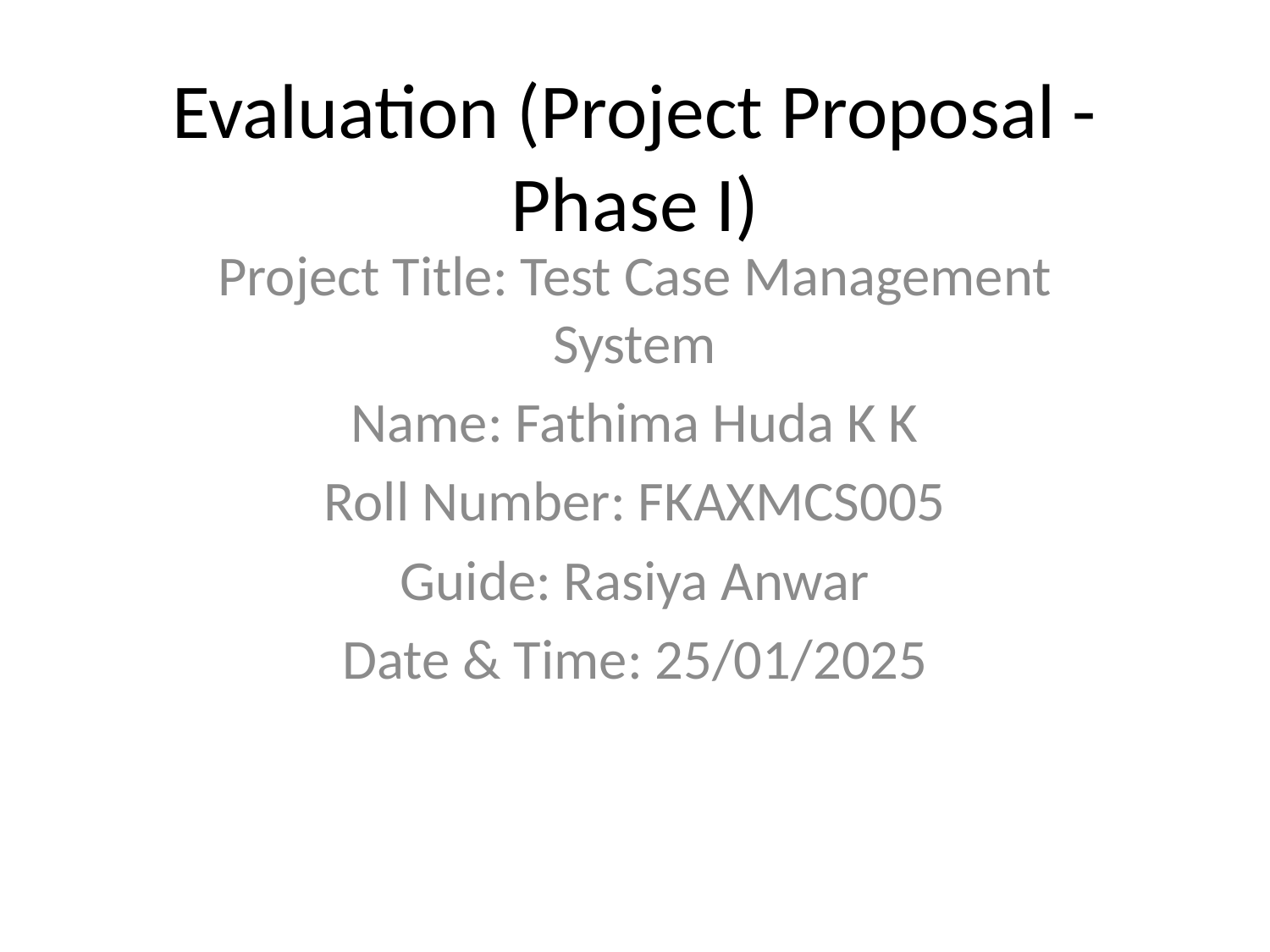

# Evaluation (Project Proposal - Phase I)
Project Title: Test Case Management System
Name: Fathima Huda K K
Roll Number: FKAXMCS005
Guide: Rasiya Anwar
Date & Time: 25/01/2025